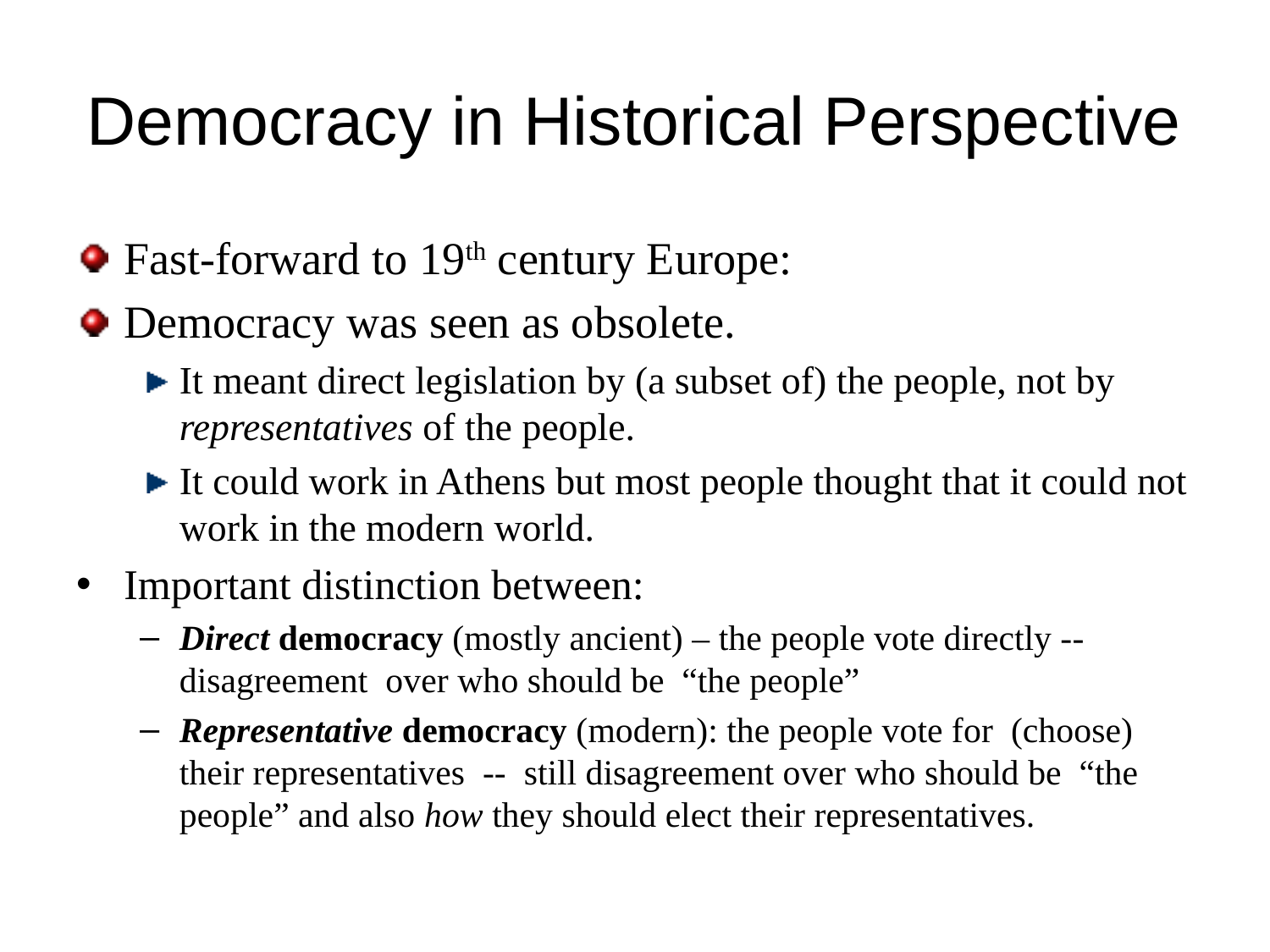

# Democracy in Historical Perspective
Fast-forward to 19th century Europe:
Democracy was seen as obsolete.
It meant direct legislation by (a subset of) the people, not by representatives of the people.
It could work in Athens but most people thought that it could not work in the modern world.
Important distinction between:
Direct democracy (mostly ancient) – the people vote directly -- disagreement  over who should be  “the people”
Representative democracy (modern): the people vote for  (choose) their representatives  --  still disagreement over who should be  “the people” and also how they should elect their representatives.